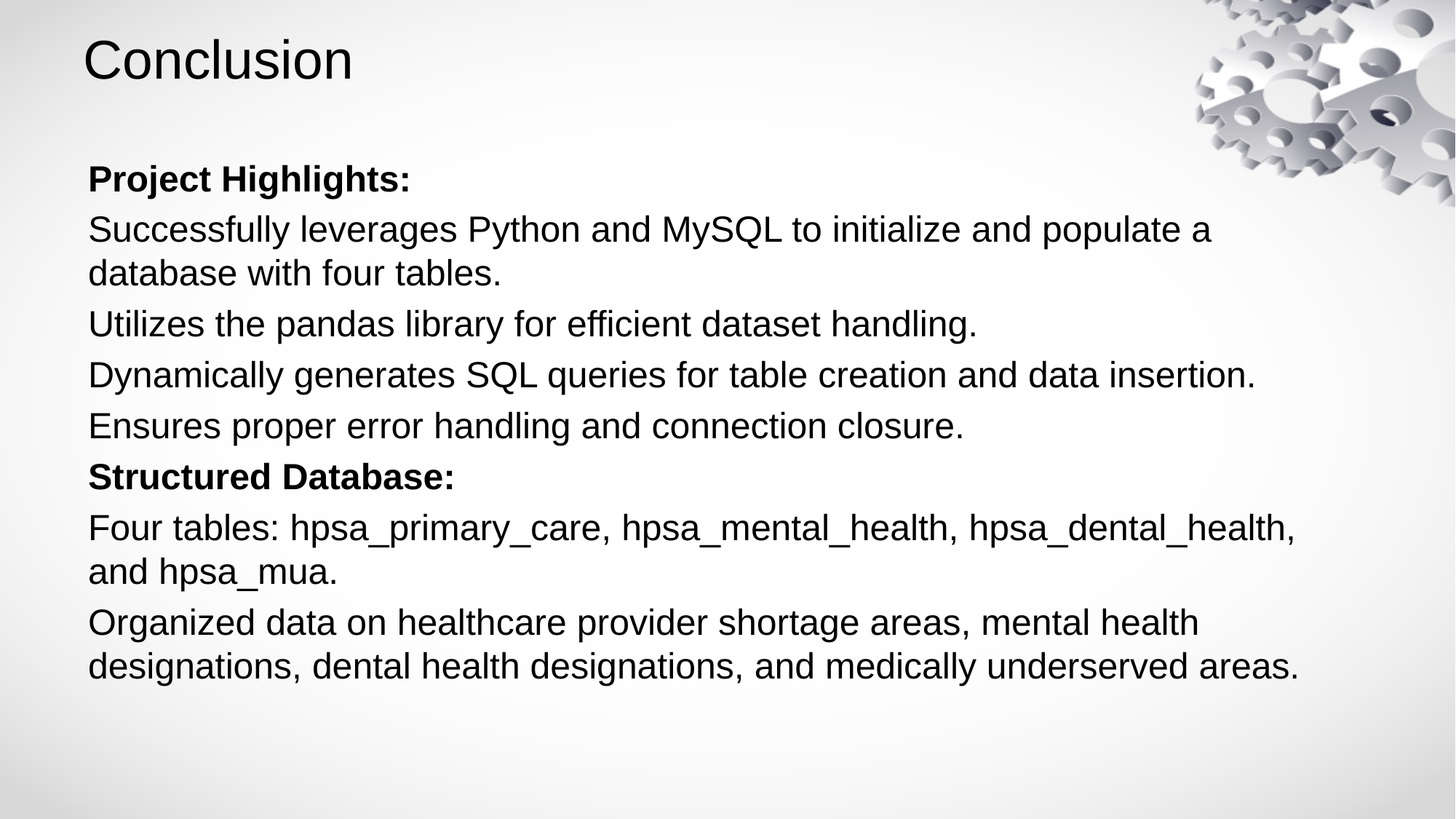

# Conclusion
Project Highlights:
Successfully leverages Python and MySQL to initialize and populate a database with four tables.
Utilizes the pandas library for efficient dataset handling.
Dynamically generates SQL queries for table creation and data insertion.
Ensures proper error handling and connection closure.
Structured Database:
Four tables: hpsa_primary_care, hpsa_mental_health, hpsa_dental_health, and hpsa_mua.
Organized data on healthcare provider shortage areas, mental health designations, dental health designations, and medically underserved areas.